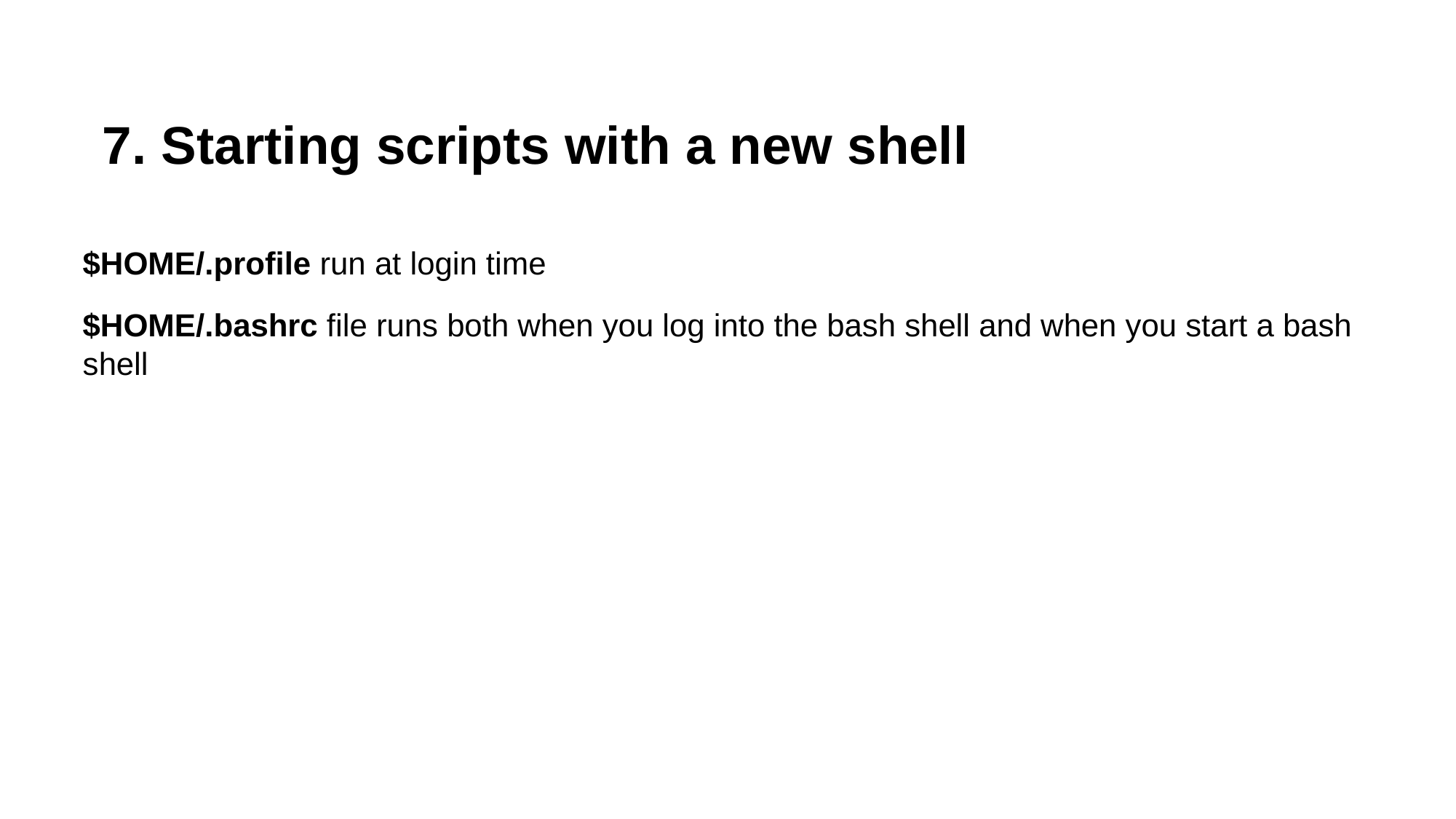

7. Starting scripts with a new shell
$HOME/.profile run at login time
$HOME/.bashrc file runs both when you log into the bash shell and when you start a bash shell